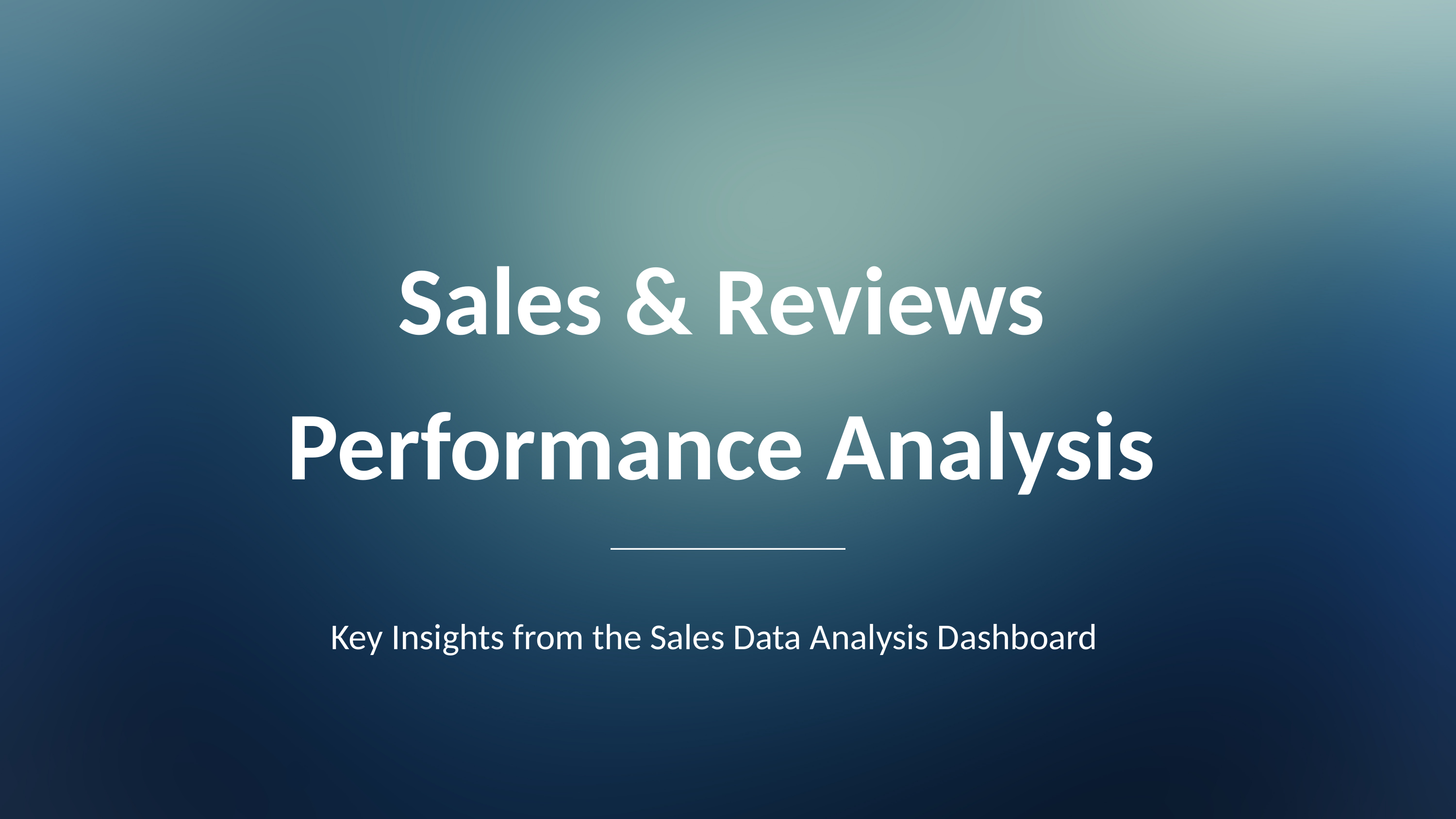

Sales & Reviews Performance Analysis

Key Insights from the Sales Data Analysis Dashboard